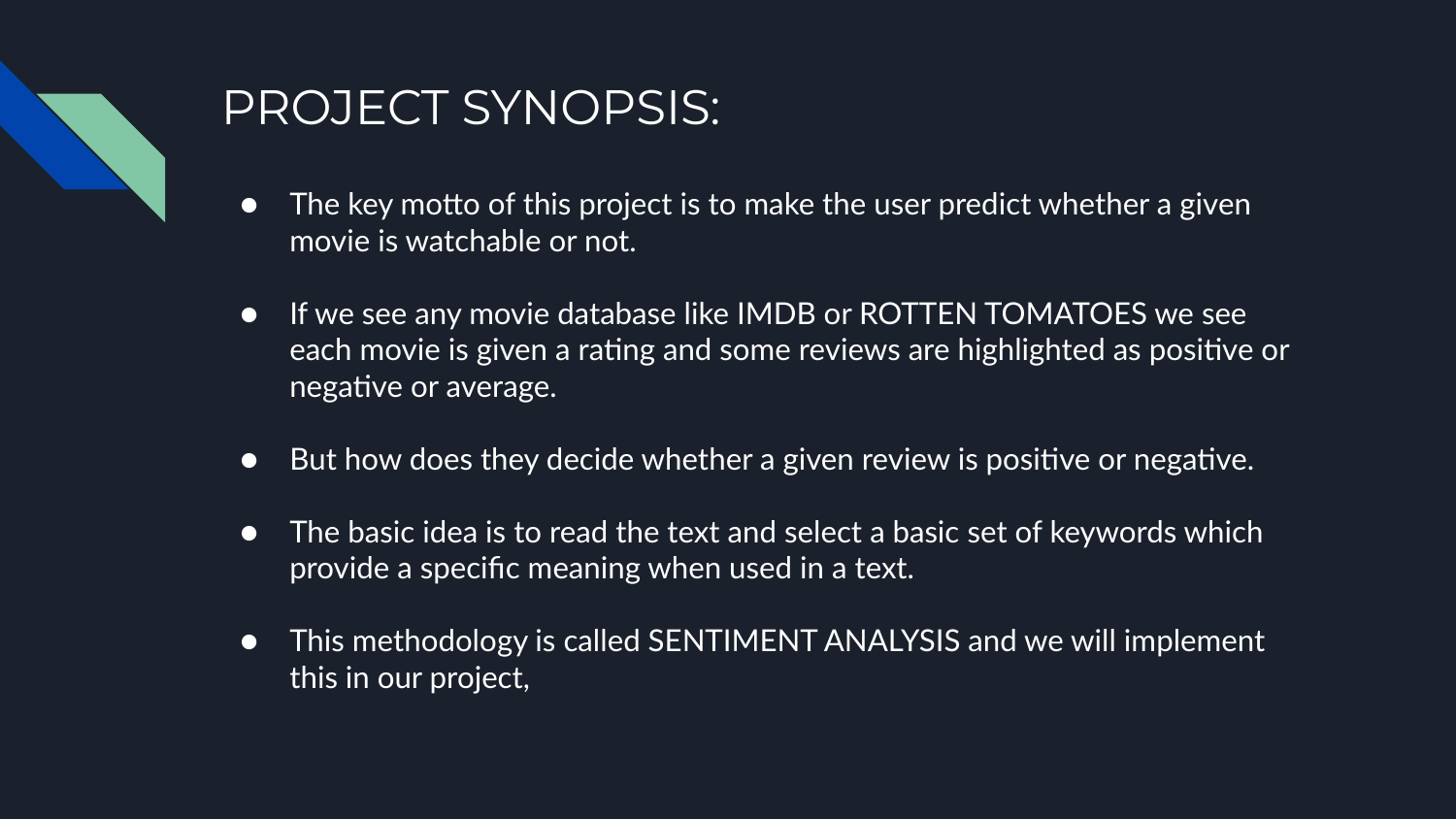

# PROJECT SYNOPSIS:
The key motto of this project is to make the user predict whether a given movie is watchable or not.

If we see any movie database like IMDB or ROTTEN TOMATOES we see each movie is given a rating and some reviews are highlighted as positive or negative or average.

But how does they decide whether a given review is positive or negative.

The basic idea is to read the text and select a basic set of keywords which provide a specific meaning when used in a text.

This methodology is called SENTIMENT ANALYSIS and we will implement this in our project,